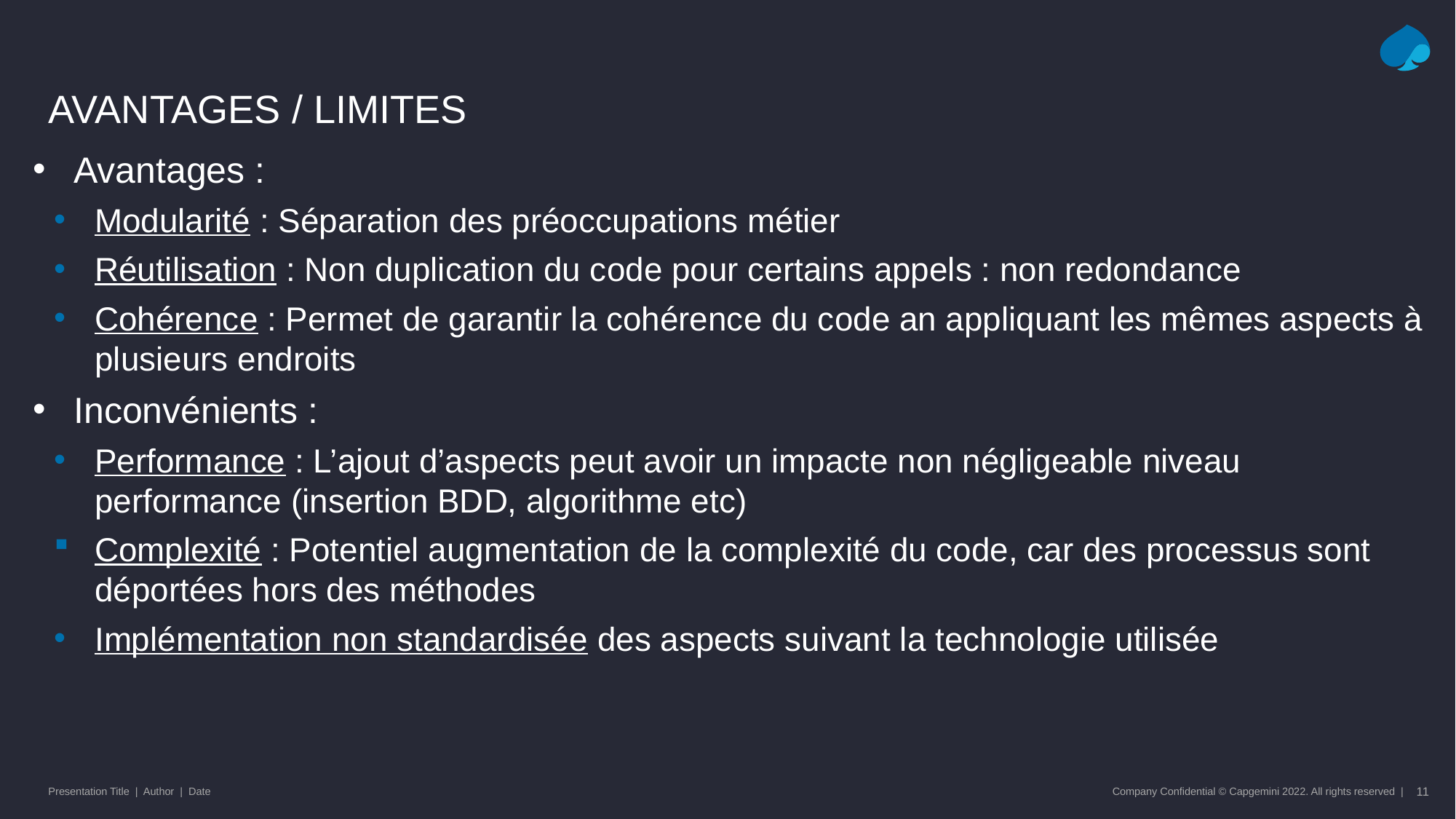

# Avantages / Limites
Avantages :
Modularité : Séparation des préoccupations métier
Réutilisation : Non duplication du code pour certains appels : non redondance
Cohérence : Permet de garantir la cohérence du code an appliquant les mêmes aspects à plusieurs endroits
Inconvénients :
Performance : L’ajout d’aspects peut avoir un impacte non négligeable niveau performance (insertion BDD, algorithme etc)
Complexité : Potentiel augmentation de la complexité du code, car des processus sont déportées hors des méthodes
Implémentation non standardisée des aspects suivant la technologie utilisée